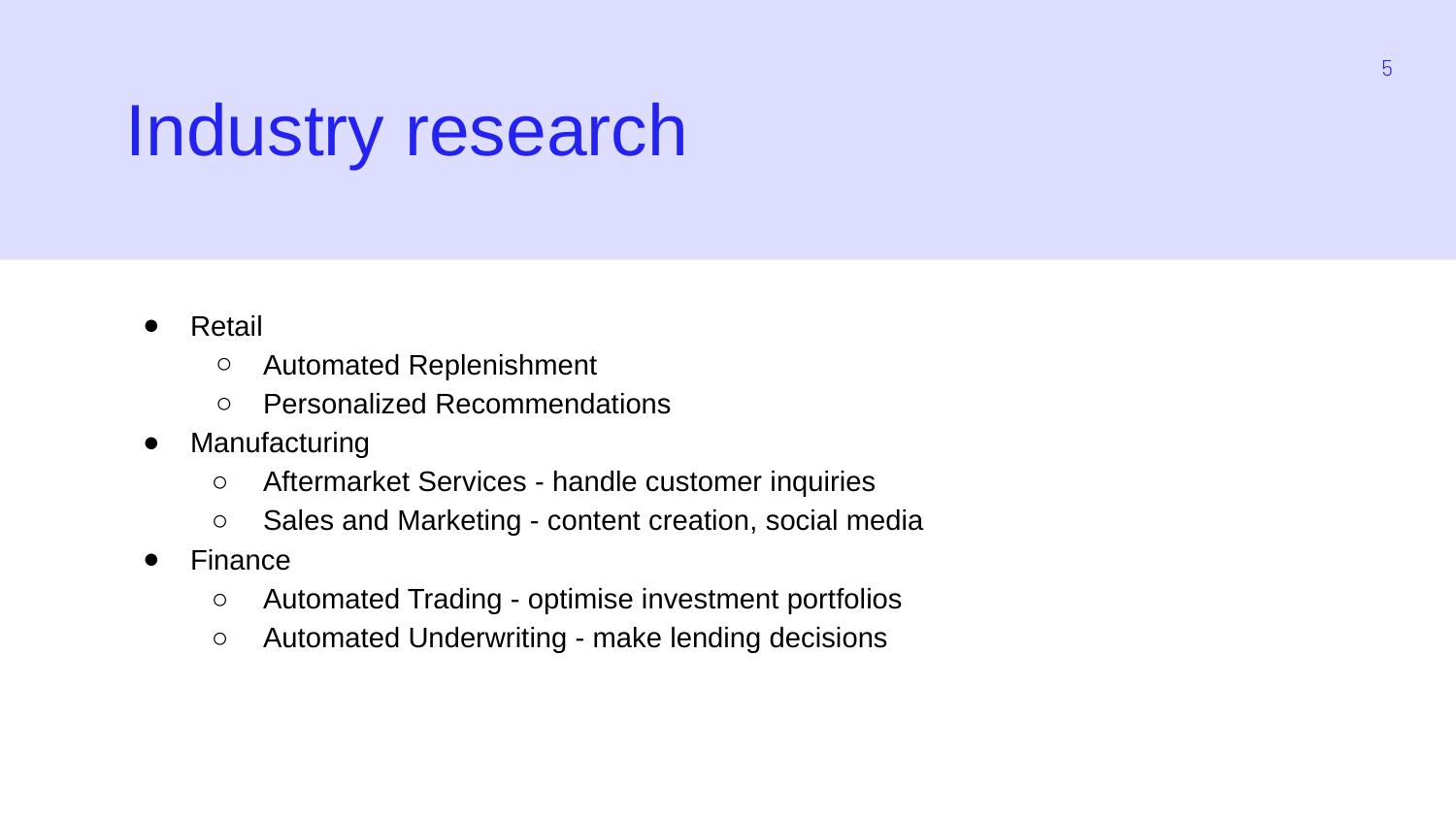

5
Industry research
Retail
Automated Replenishment
Personalized Recommendations
Manufacturing
Aftermarket Services - handle customer inquiries
Sales and Marketing - content creation, social media
Finance
Automated Trading - optimise investment portfolios
Automated Underwriting - make lending decisions